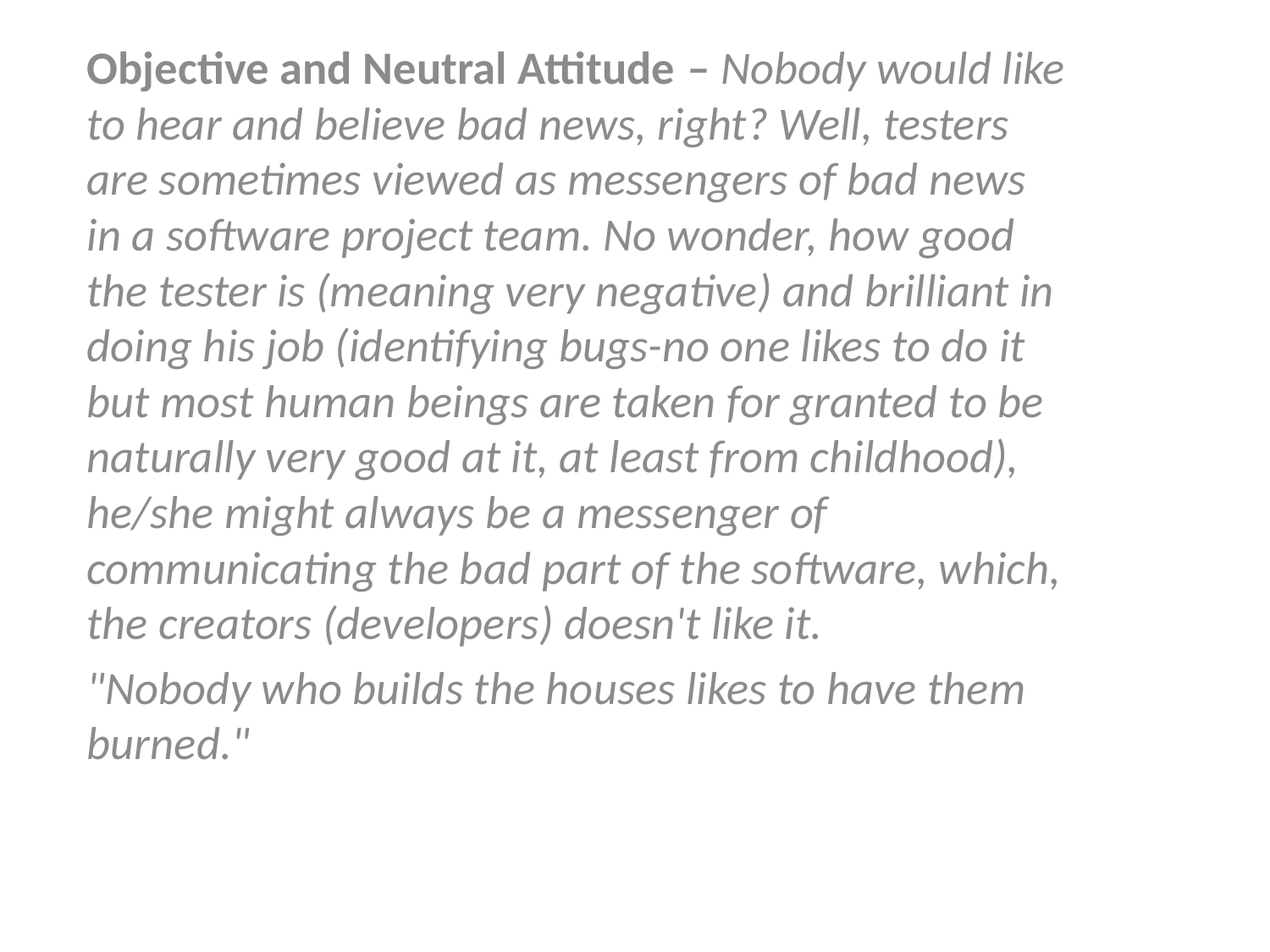

Objective and Neutral Attitude – Nobody would like to hear and believe bad news, right? Well, testers are sometimes viewed as messengers of bad news in a software project team. No wonder, how good the tester is (meaning very negative) and brilliant in doing his job (identifying bugs-no one likes to do it but most human beings are taken for granted to be naturally very good at it, at least from childhood), he/she might always be a messenger of communicating the bad part of the software, which, the creators (developers) doesn't like it.
"Nobody who builds the houses likes to have them burned."

#